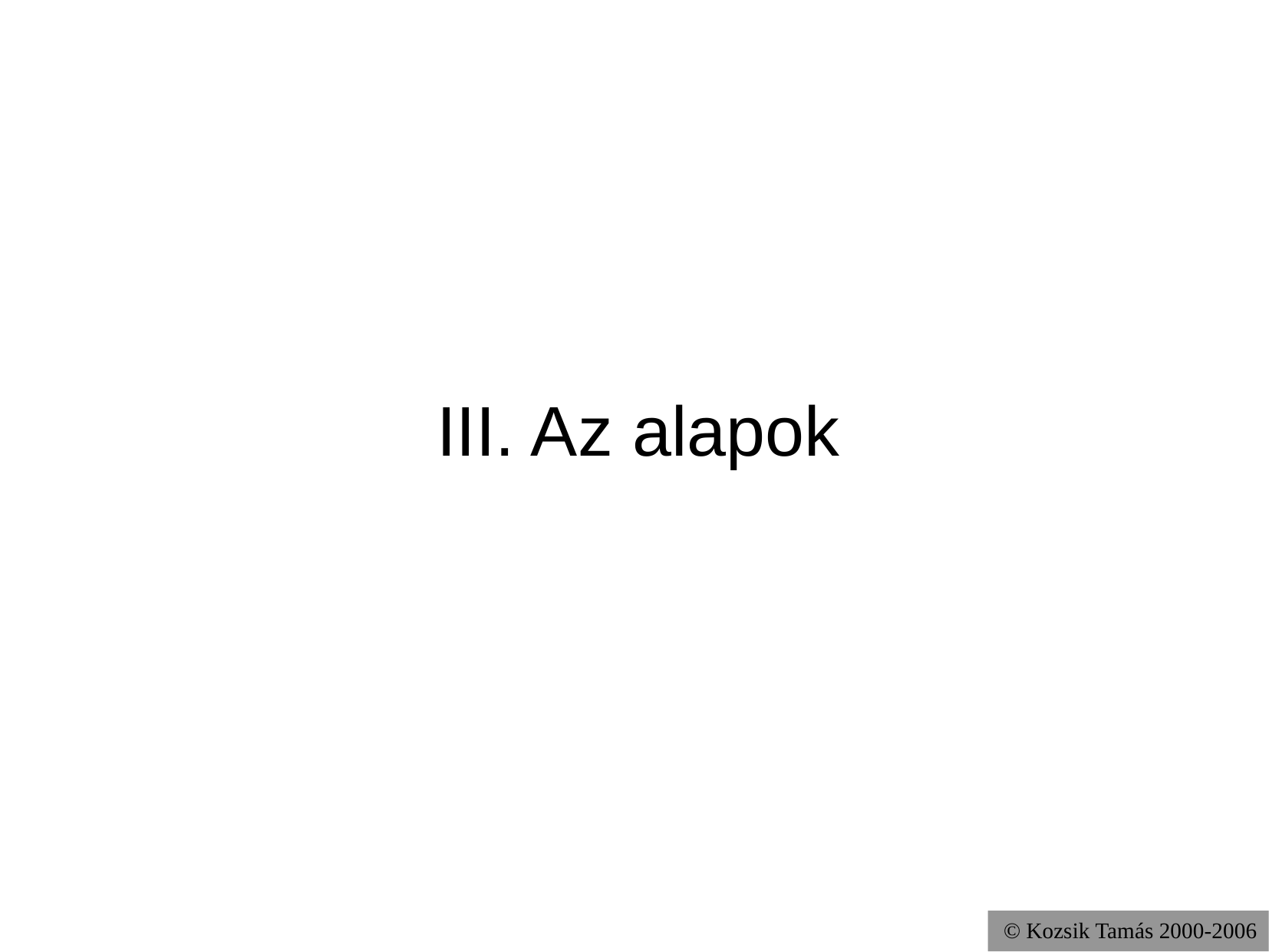

# III. Az alapok
© Kozsik Tamás 2000-2006